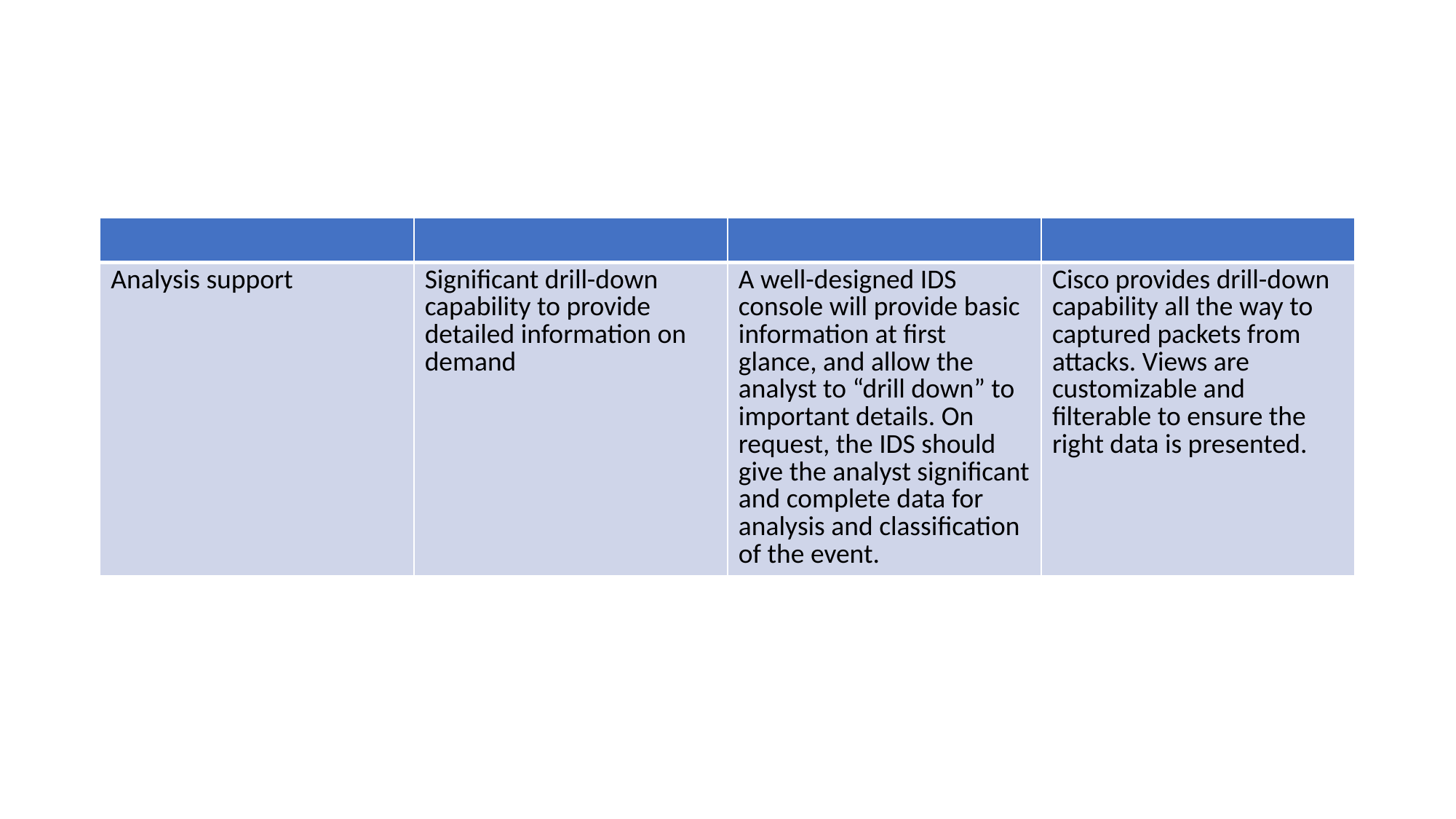

#
|  |  |  |  |
| --- | --- | --- | --- |
| Analysis support | Significant drill-down capability to provide detailed information on demand | A well-designed IDS console will provide basic information at first glance, and allow the analyst to “drill down” to important details. On request, the IDS should give the analyst significant and complete data for analysis and classification of the event. | Cisco provides drill-down capability all the way to captured packets from attacks. Views are customizable and filterable to ensure the right data is presented. |